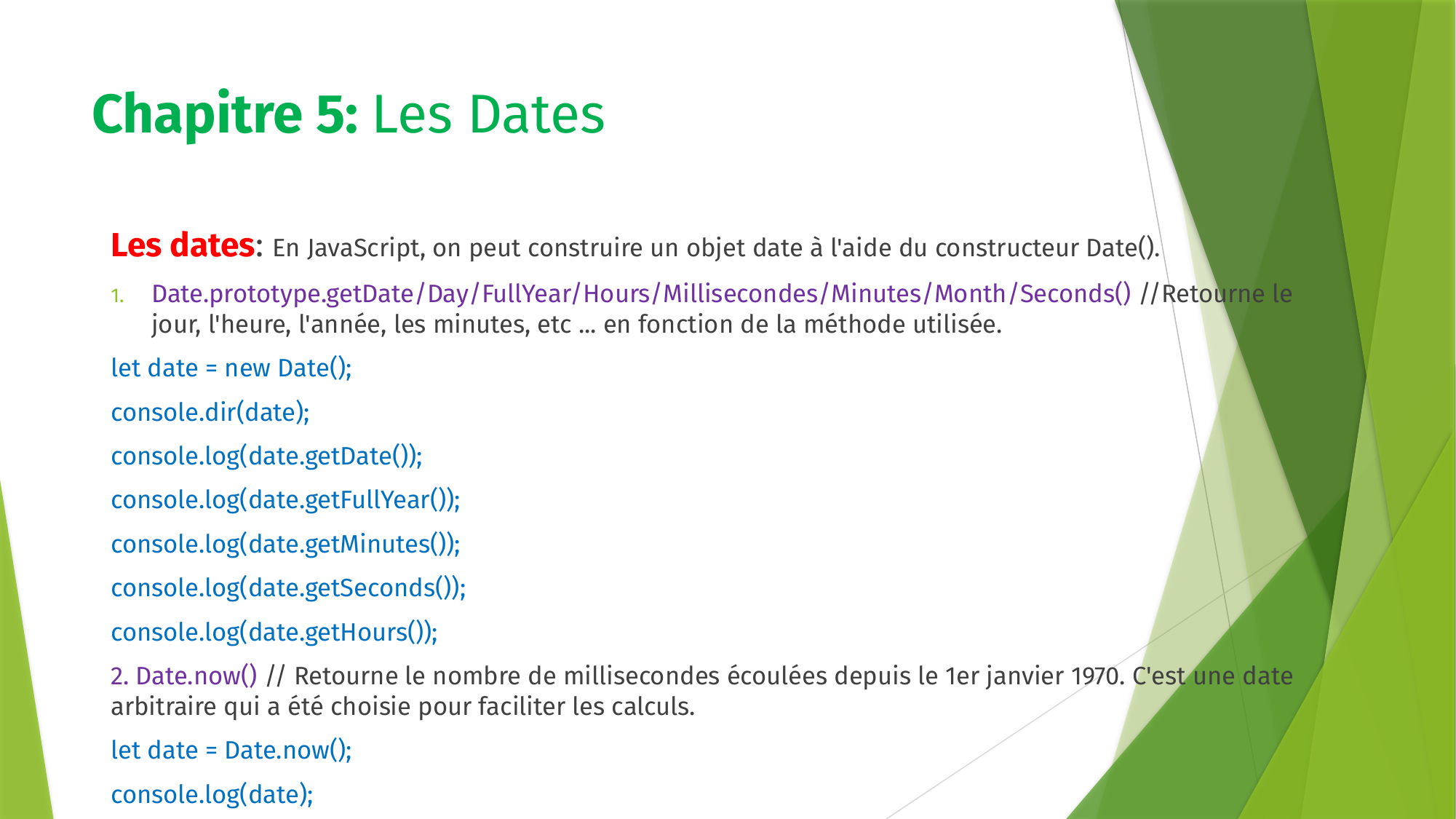

# Chapitre 5: Les Dates
Les dates: En JavaScript, on peut construire un objet date à l'aide du constructeur Date().
Date.prototype.getDate/Day/FullYear/Hours/Millisecondes/Minutes/Month/Seconds() //Retourne le jour, l'heure, l'année, les minutes, etc ... en fonction de la méthode utilisée.
let date = new Date();
console.dir(date);
console.log(date.getDate());
console.log(date.getFullYear());
console.log(date.getMinutes());
console.log(date.getSeconds());
console.log(date.getHours());
2. Date.now() // Retourne le nombre de millisecondes écoulées depuis le 1er janvier 1970. C'est une date arbitraire qui a été choisie pour faciliter les calculs.
let date = Date.now();
console.log(date);